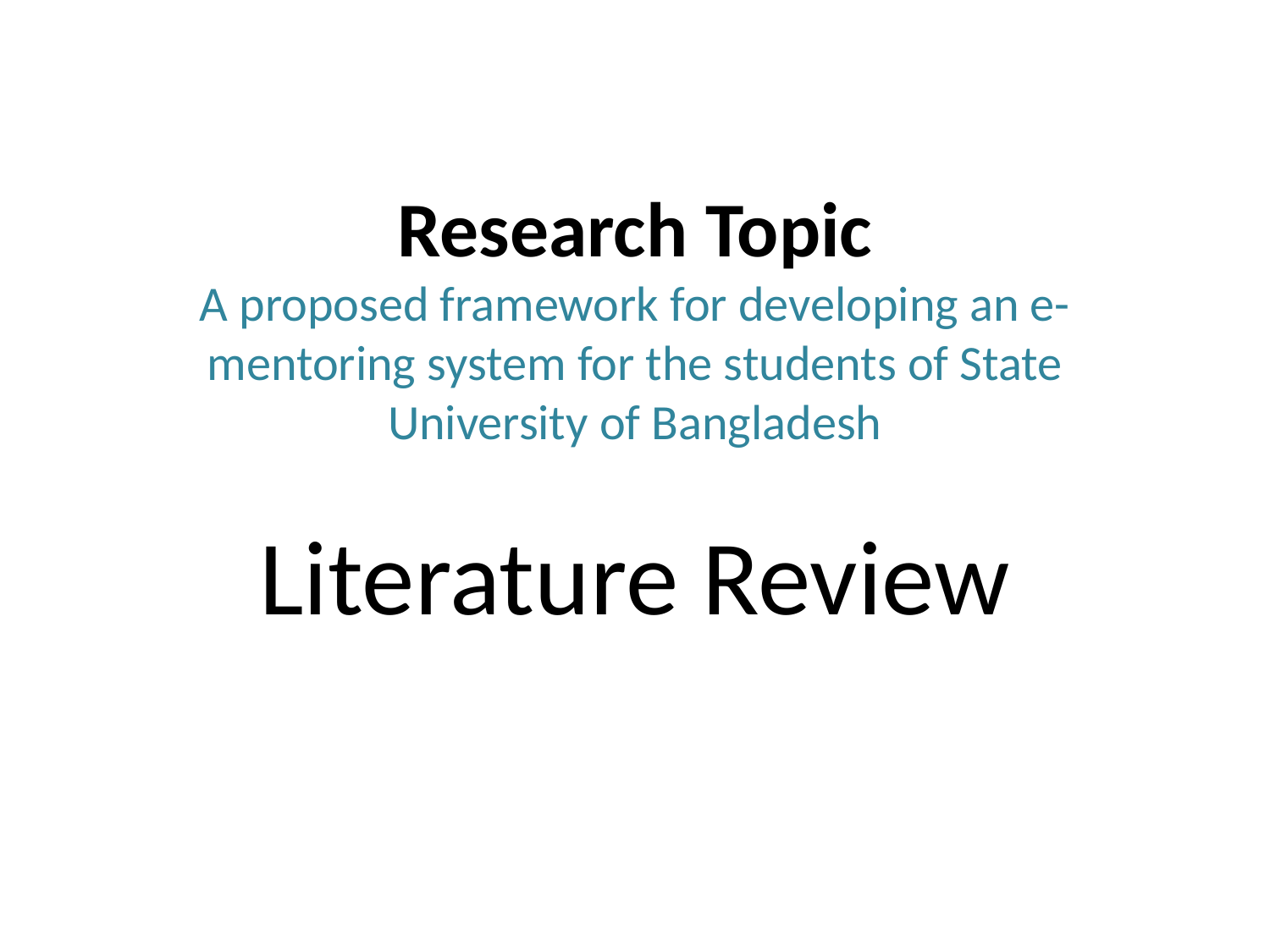

# Research Topic A proposed framework for developing an e-mentoring system for the students of State University of Bangladesh Literature Review